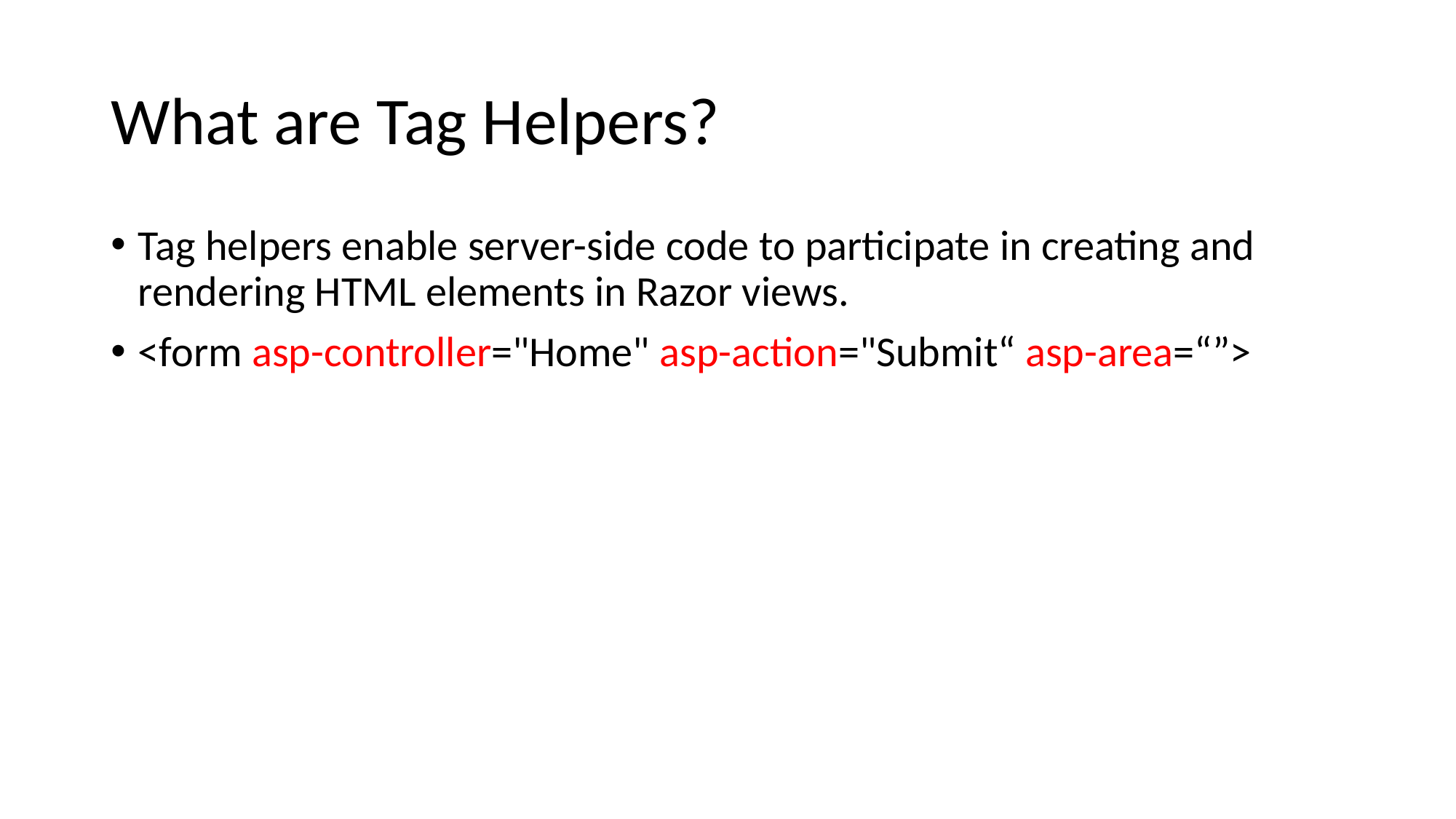

# What are Tag Helpers?
Tag helpers enable server-side code to participate in creating and rendering HTML elements in Razor views.
<form asp-controller="Home" asp-action="Submit“ asp-area=“”>